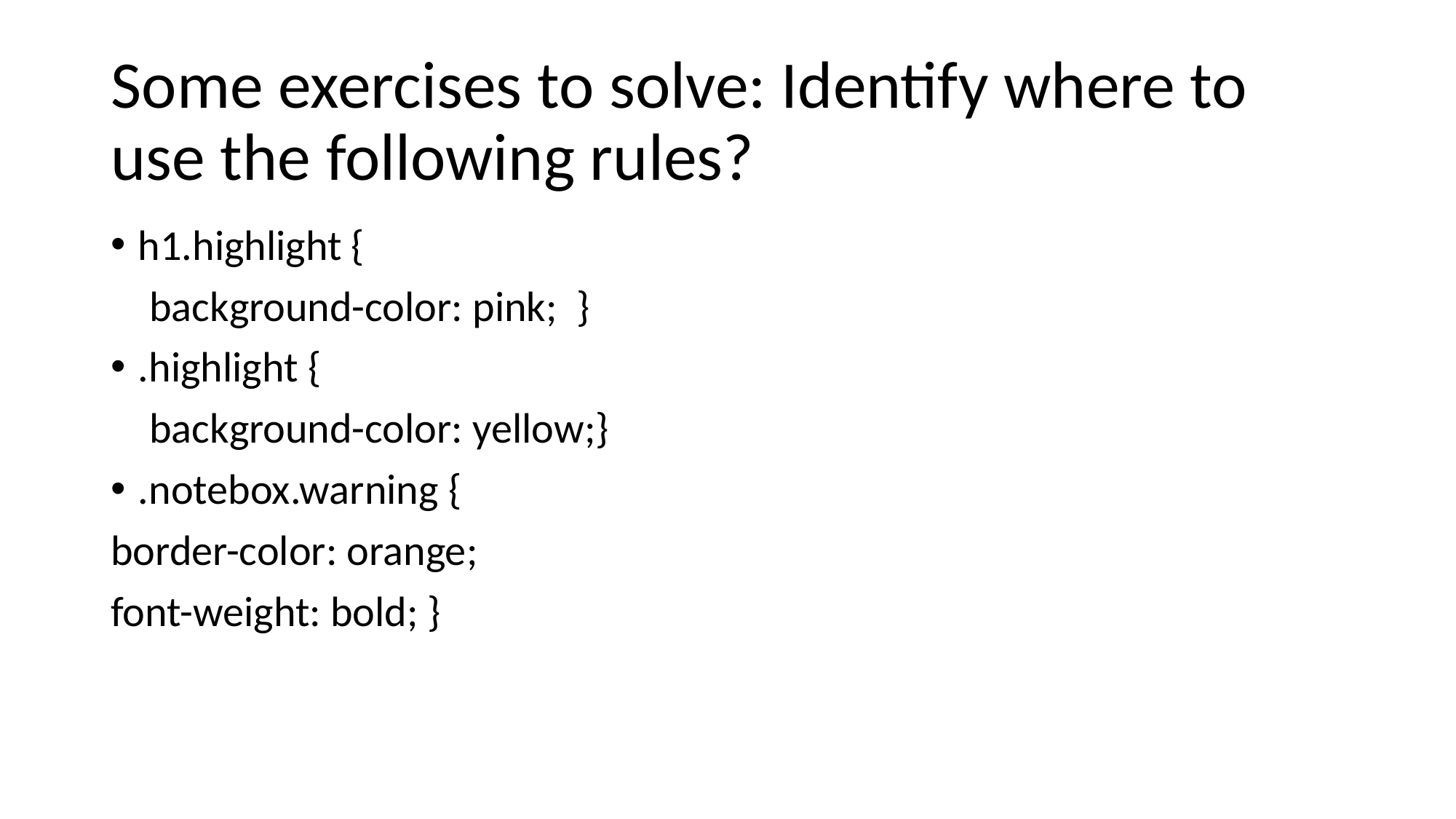

# Some exercises to solve: Identify where to use the following rules?
h1.highlight {
    background-color: pink;  }
.highlight {
    background-color: yellow;}
.notebox.warning {
border-color: orange;
font-weight: bold; }